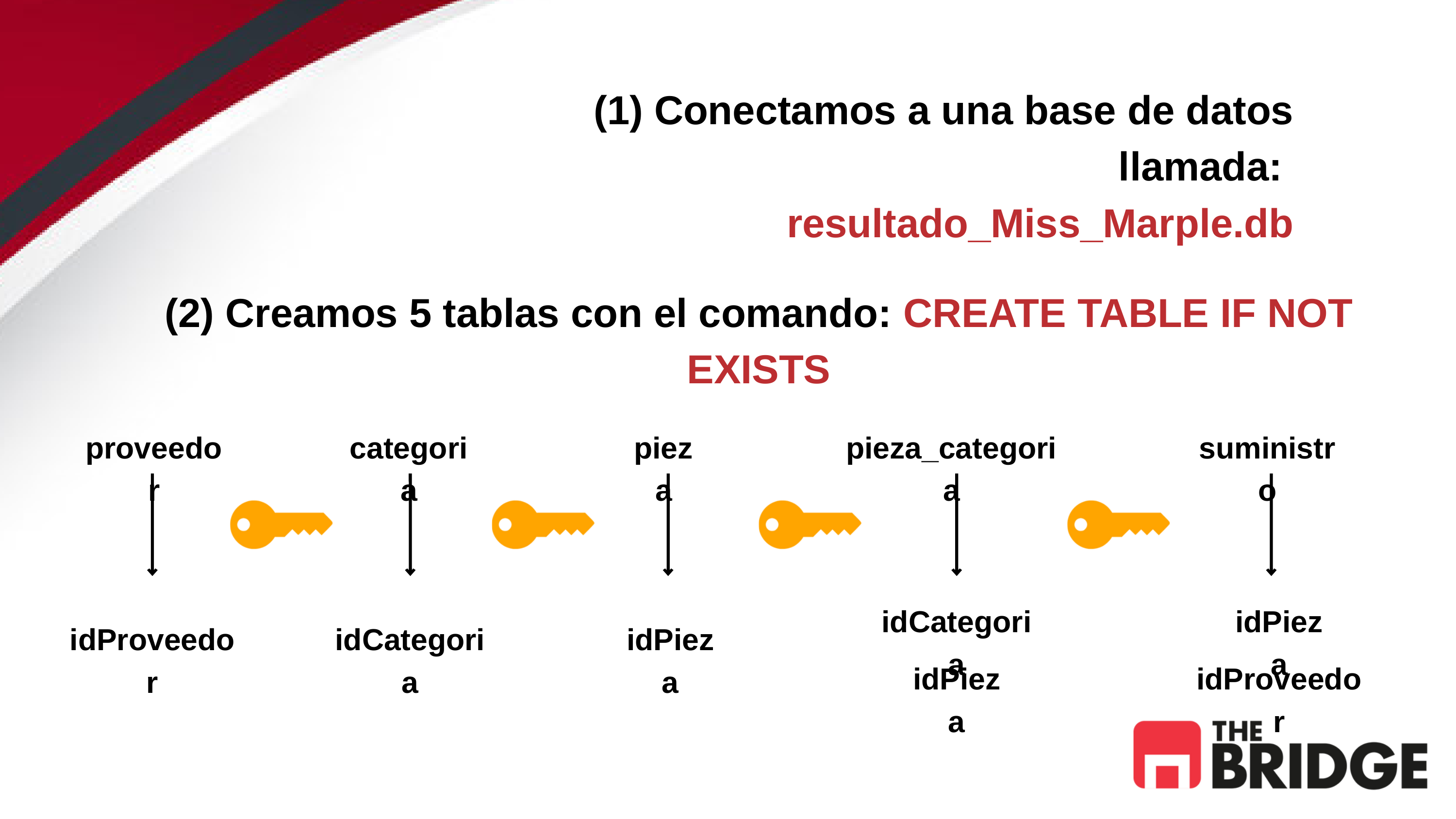

(1) Conectamos a una base de datos llamada:
resultado_Miss_Marple.db

(2) Creamos 5 tablas con el comando: CREATE TABLE IF NOT EXISTS
proveedor
categoria
pieza

pieza_categoria

suministro

idCategoria

idPieza

idProveedor

idCategoria

idPieza

idPieza

idProveedor